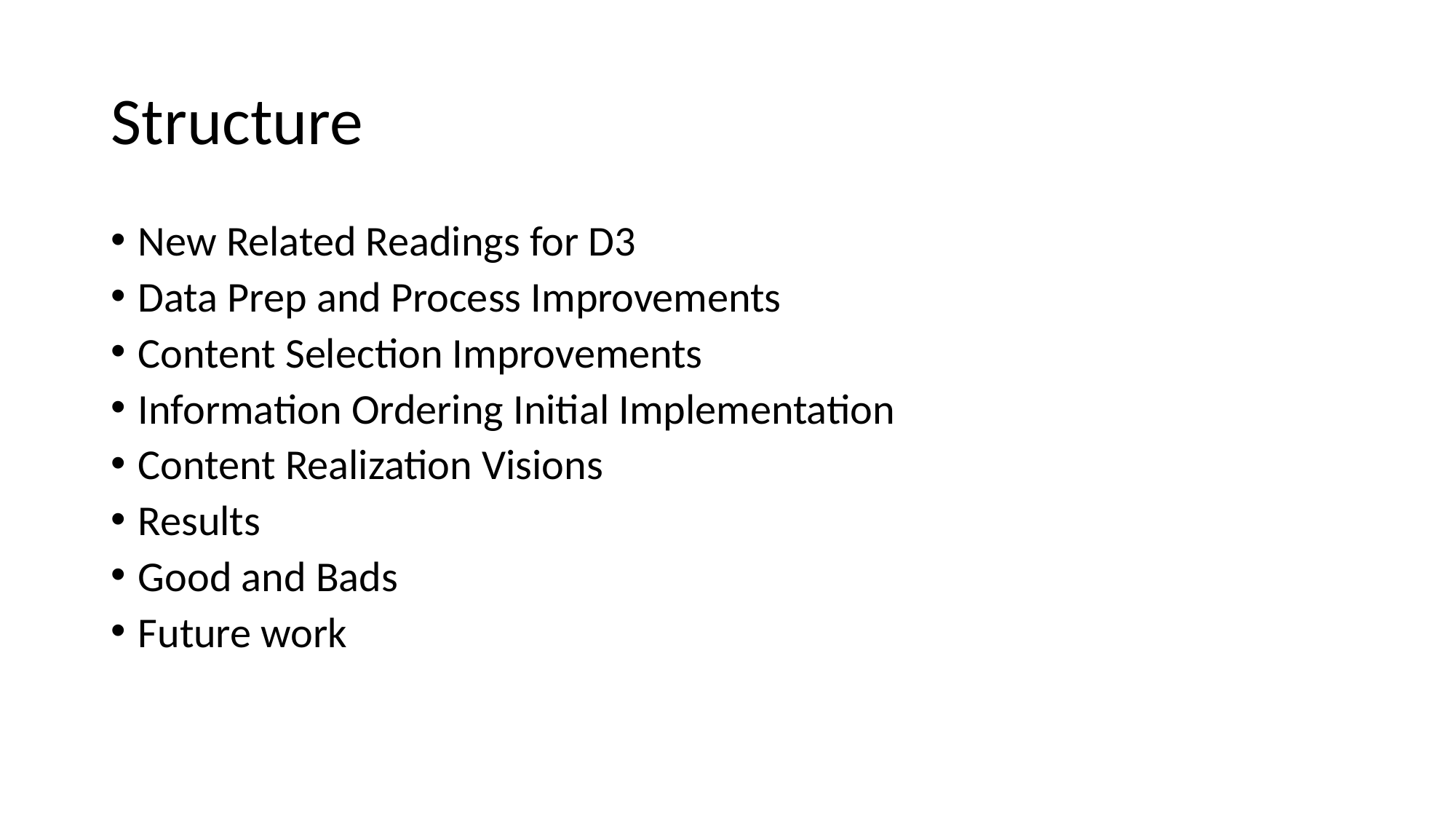

# Structure
New Related Readings for D3
Data Prep and Process Improvements
Content Selection Improvements
Information Ordering Initial Implementation
Content Realization Visions
Results
Good and Bads
Future work